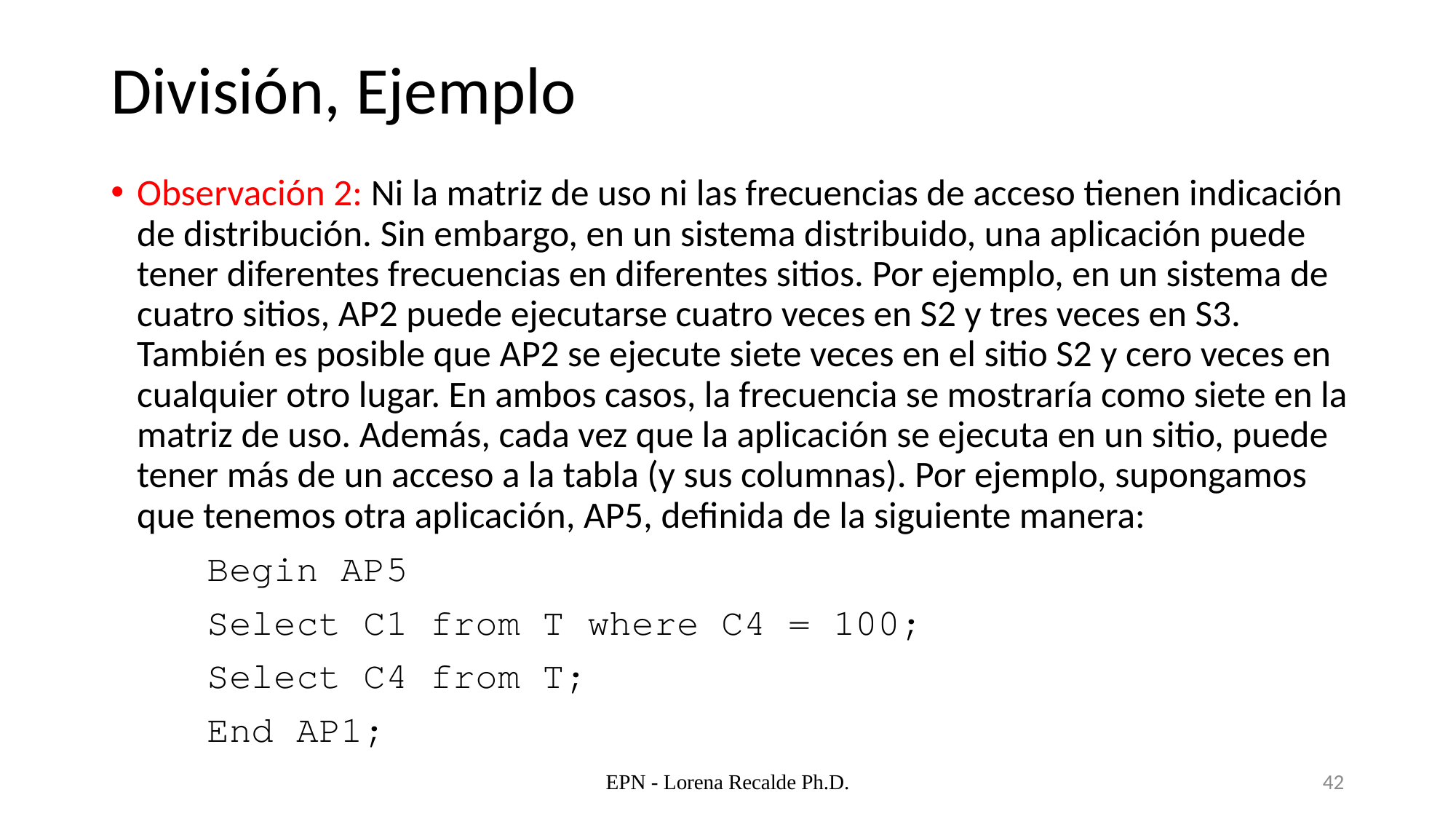

# División, Ejemplo
Observación 2: Ni la matriz de uso ni las frecuencias de acceso tienen indicación de distribución. Sin embargo, en un sistema distribuido, una aplicación puede tener diferentes frecuencias en diferentes sitios. Por ejemplo, en un sistema de cuatro sitios, AP2 puede ejecutarse cuatro veces en S2 y tres veces en S3. También es posible que AP2 se ejecute siete veces en el sitio S2 y cero veces en cualquier otro lugar. En ambos casos, la frecuencia se mostraría como siete en la matriz de uso. Además, cada vez que la aplicación se ejecuta en un sitio, puede tener más de un acceso a la tabla (y sus columnas). Por ejemplo, supongamos que tenemos otra aplicación, AP5, definida de la siguiente manera:
	Begin AP5
		Select C1 from T where C4 = 100;
		Select C4 from T;
	End AP1;
EPN - Lorena Recalde Ph.D.
42